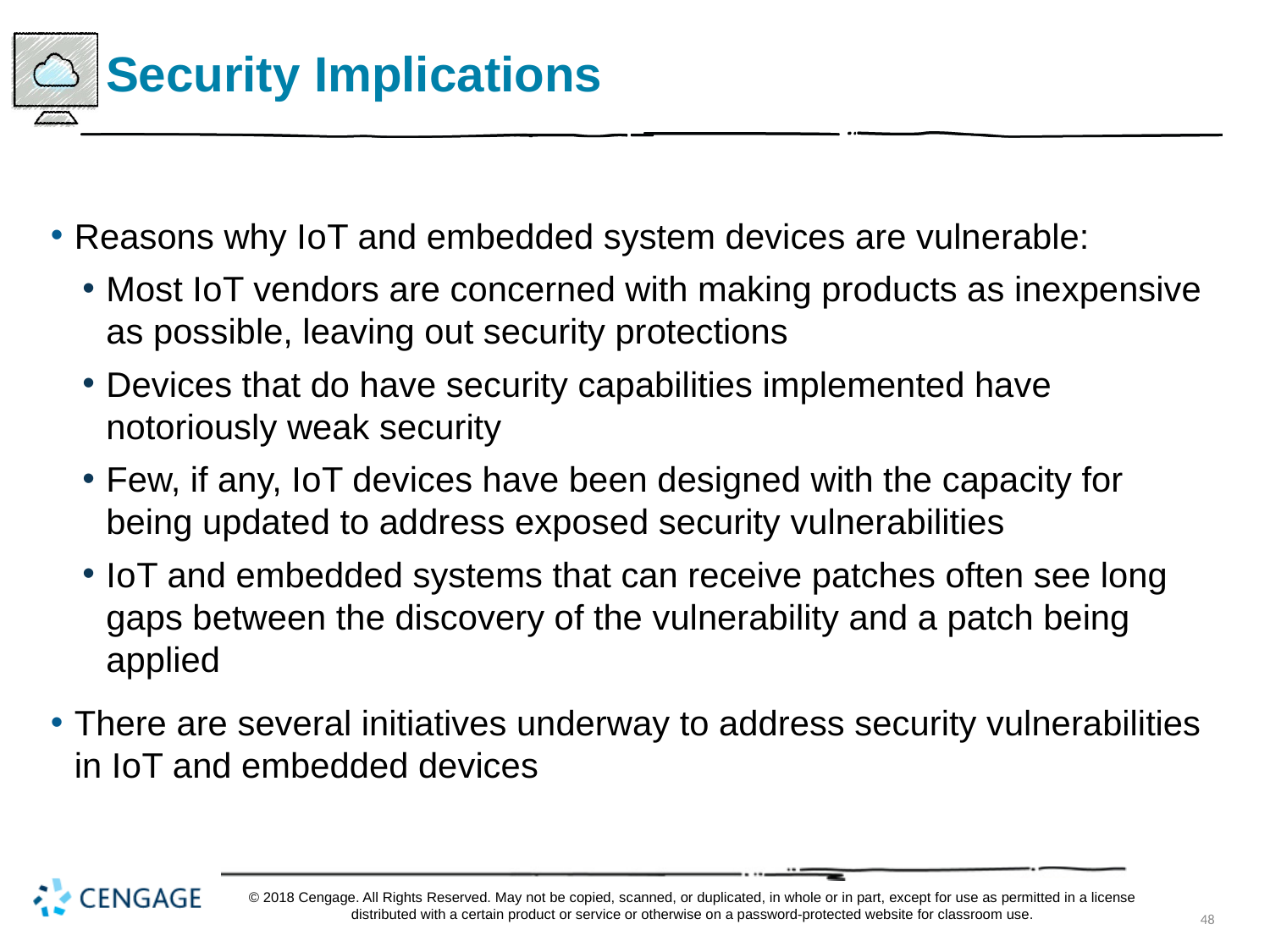

# Security Implications
Reasons why I o T and embedded system devices are vulnerable:
Most I o T vendors are concerned with making products as inexpensive as possible, leaving out security protections
Devices that do have security capabilities implemented have notoriously weak security
Few, if any, I o T devices have been designed with the capacity for being updated to address exposed security vulnerabilities
I o T and embedded systems that can receive patches often see long gaps between the discovery of the vulnerability and a patch being applied
There are several initiatives underway to address security vulnerabilities in I o T and embedded devices
© 2018 Cengage. All Rights Reserved. May not be copied, scanned, or duplicated, in whole or in part, except for use as permitted in a license distributed with a certain product or service or otherwise on a password-protected website for classroom use.